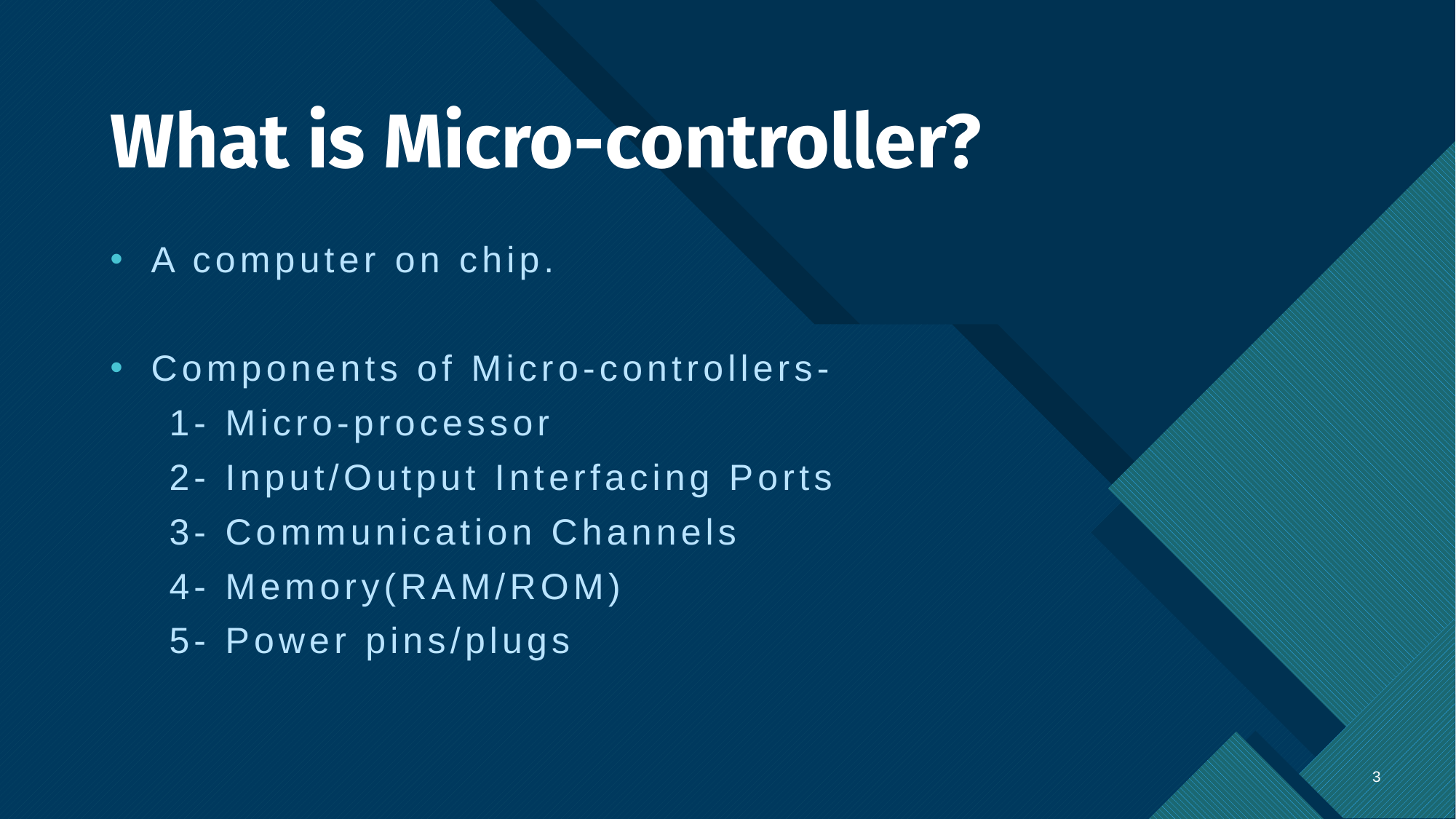

# What is Micro-controller?
A computer on chip.

Components of Micro-controllers-
    1- Micro-processor
    2- Input/Output Interfacing Ports
    3- Communication Channels
    4- Memory(RAM/ROM)
    5- Power pins/plugs

3